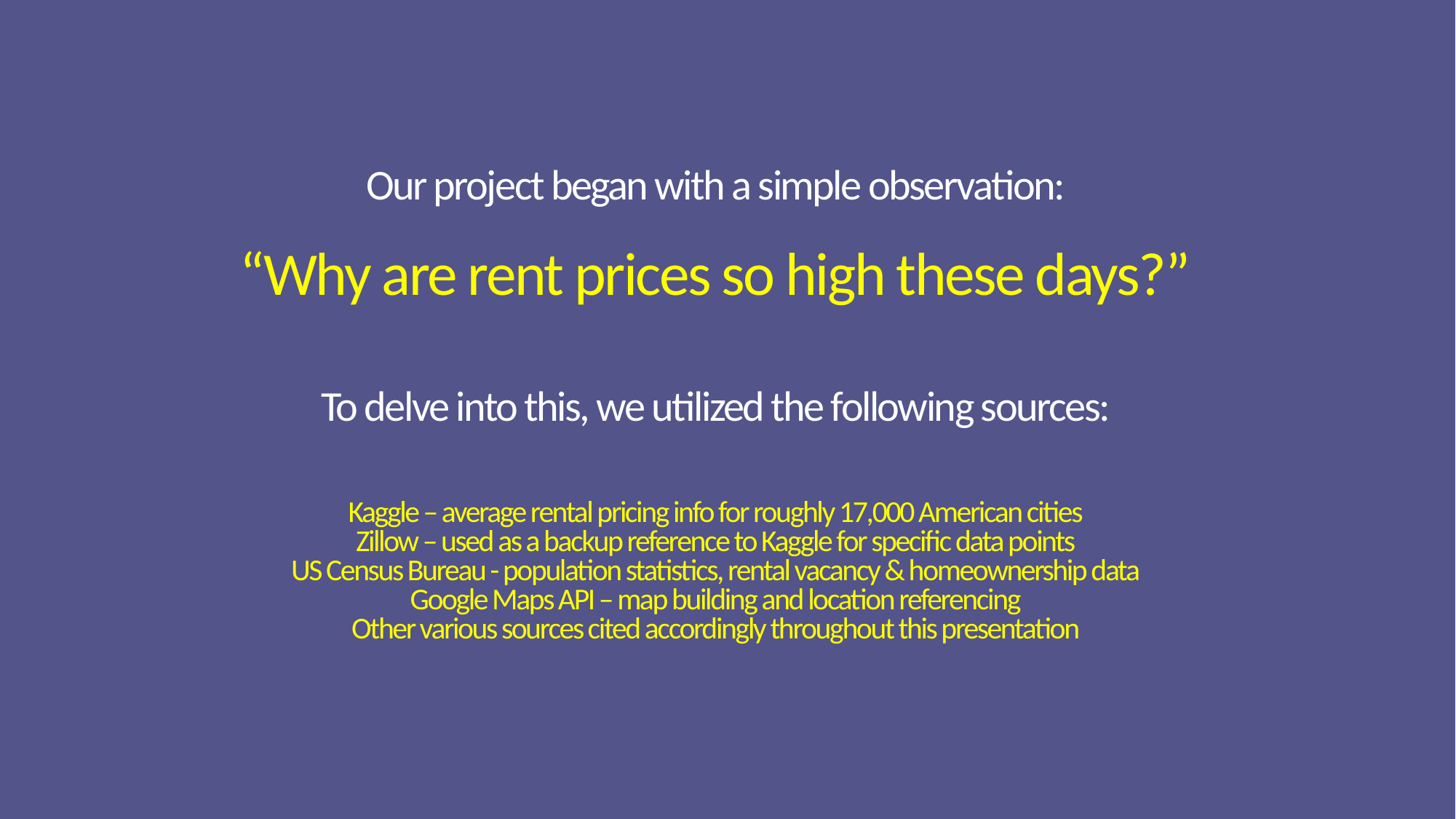

# Our project began with a simple observation: “Why are rent prices so high these days?” To delve into this, we utilized the following sources: Kaggle – average rental pricing info for roughly 17,000 American cities Zillow – used as a backup reference to Kaggle for specific data points US Census Bureau - population statistics, rental vacancy & homeownership data Google Maps API – map building and location referencing Other various sources cited accordingly throughout this presentation